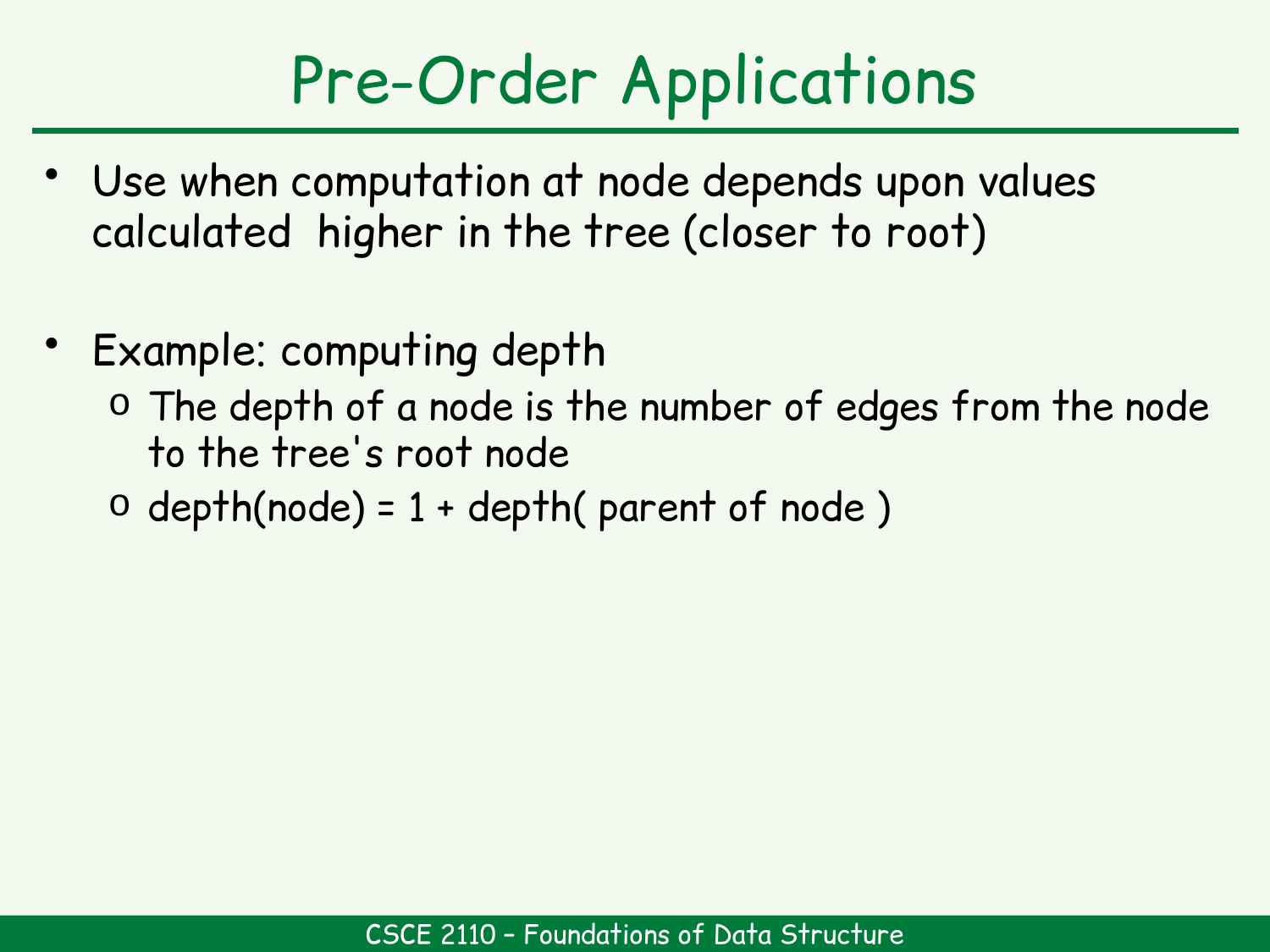

Pre-Order Applications
Use when computation at node depends upon values calculated  higher in the tree (closer to root)

Example: computing depth
The depth of a node is the number of edges from the node to the tree's root node
depth(node) = 1 + depth( parent of node )